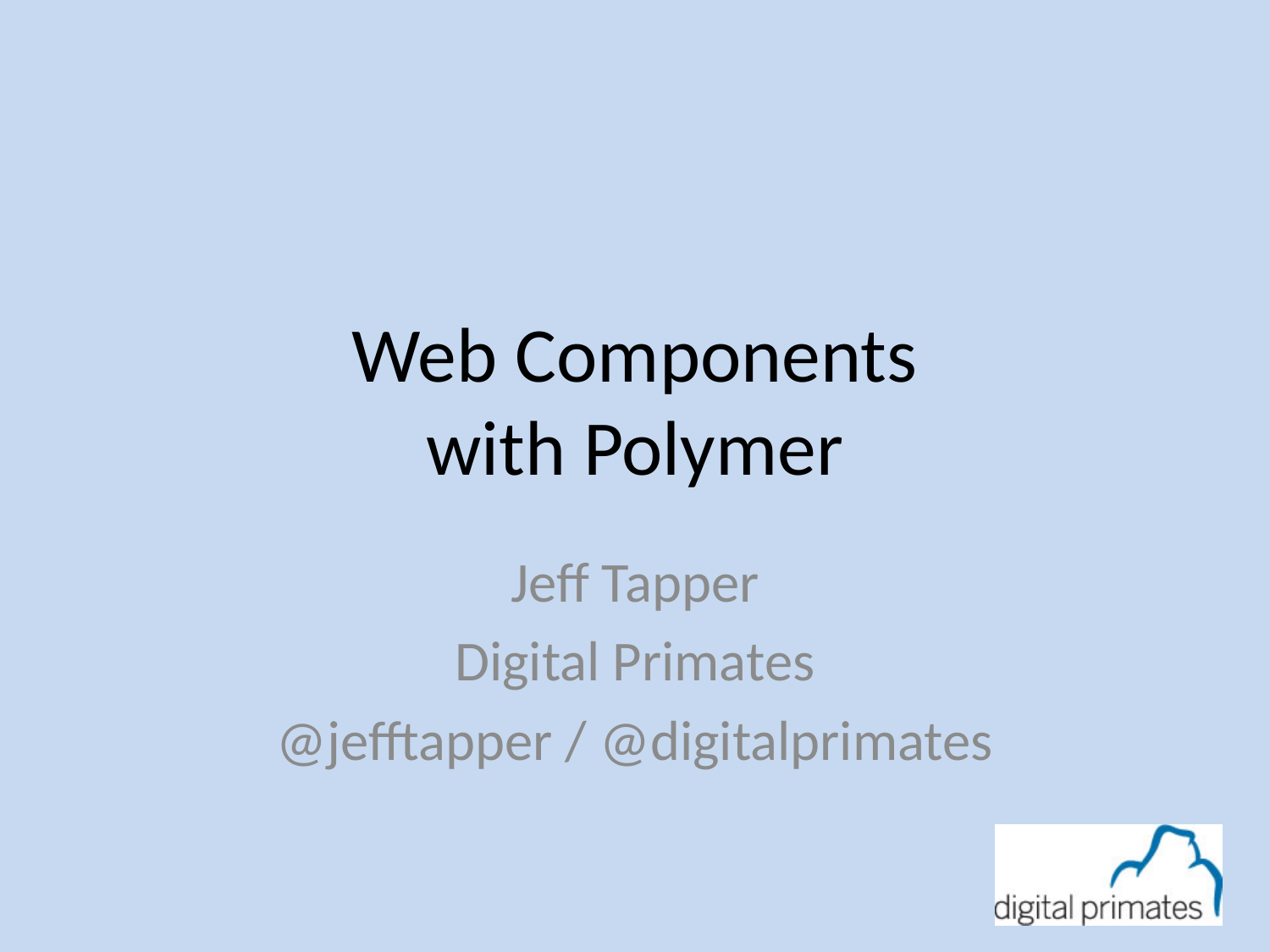

# Web Components with Polymer
Jeff Tapper
Digital Primates
@jefftapper / @digitalprimates